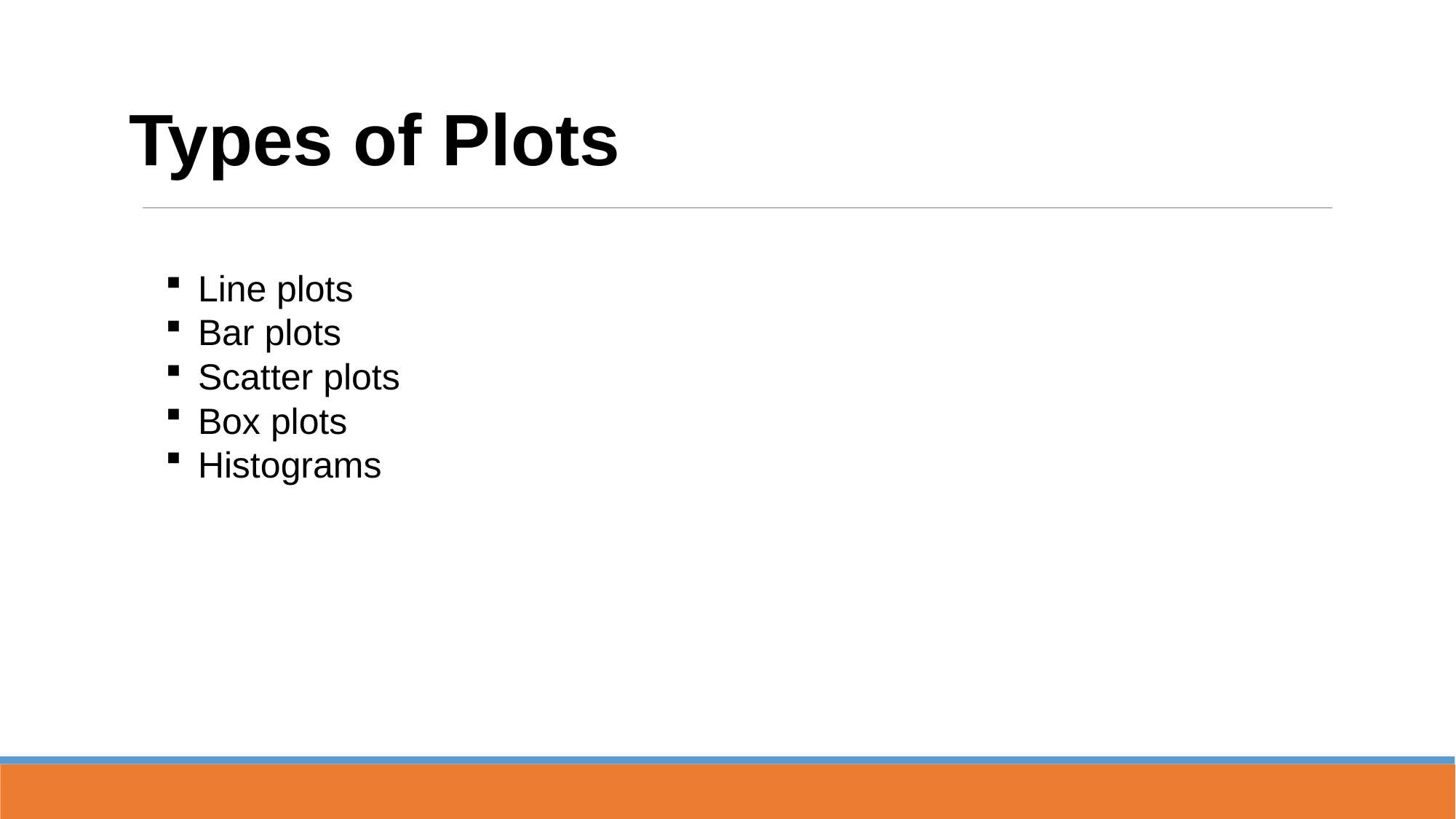

# Types of Plots
Line plots
Bar plots
Scatter plots
Box plots
Histograms
17